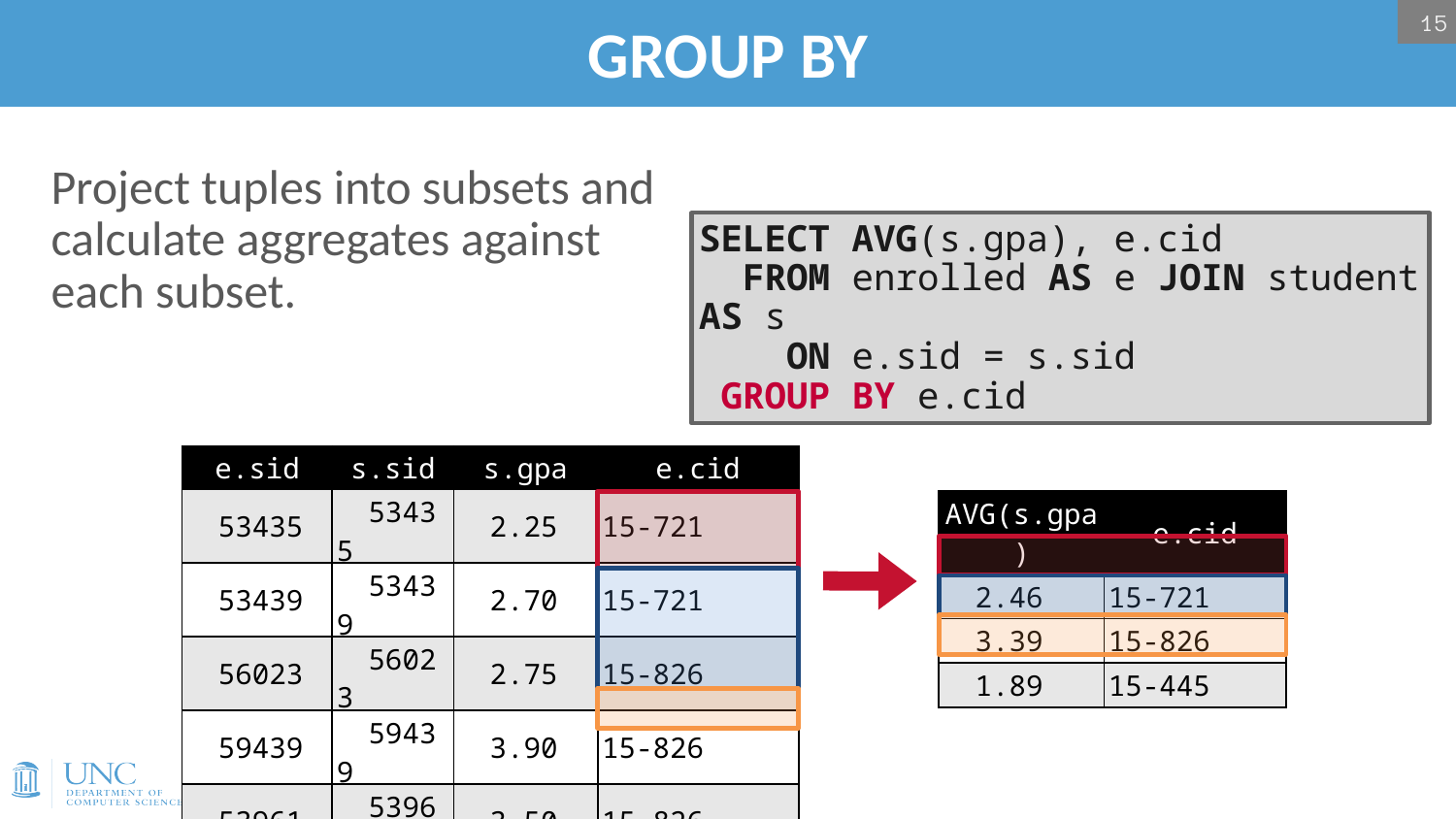

15
# GROUP BY
Project tuples into subsets and calculate aggregates against
each subset.
SELECT AVG(s.gpa), e.cid
  FROM enrolled AS e JOIN student AS s
    ON e.sid = s.sid
 GROUP BY e.cid
| e.sid | s.sid | s.gpa | e.cid |
| --- | --- | --- | --- |
| 53435 | 53435 | 2.25 | 15-721 |
| 53439 | 53439 | 2.70 | 15-721 |
| 56023 | 56023 | 2.75 | 15-826 |
| 59439 | 59439 | 3.90 | 15-826 |
| 53961 | 53961 | 3.50 | 15-826 |
| 58345 | 58345 | 1.89 | 15-445 |

| AVG(s.gpa) | e.cid |
| --- | --- |
| 2.46 | 15-721 |
| 3.39 | 15-826 |
| 1.89 | 15-445 |